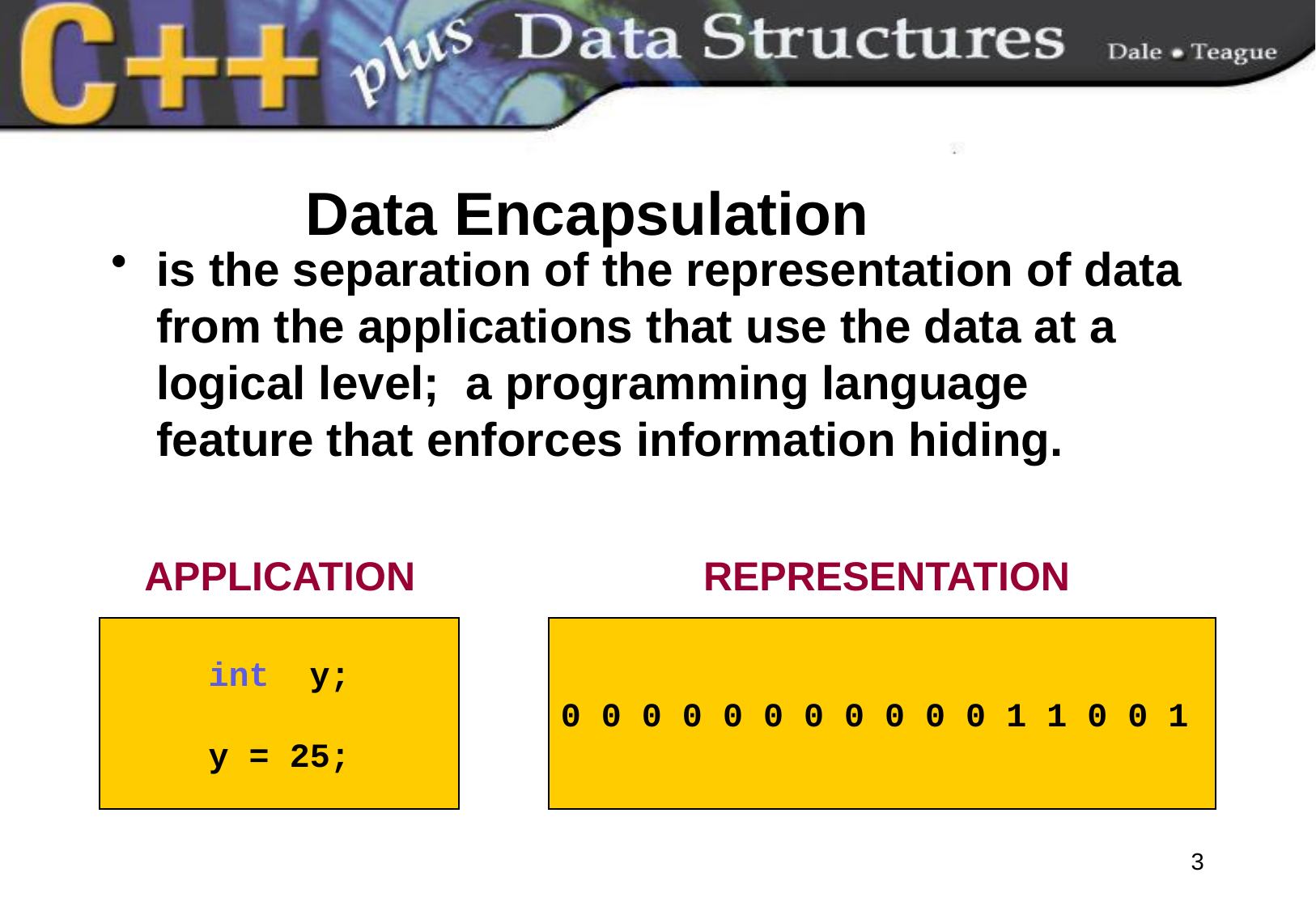

# Data Encapsulation
is the separation of the representation of data from the applications that use the data at a logical level;  a programming language feature that enforces information hiding.
APPLICATION
REPRESENTATION
int  y;

y = 25;

0 0 0 0 0 0 0 0 0 0 0 1 1 0 0 1

3